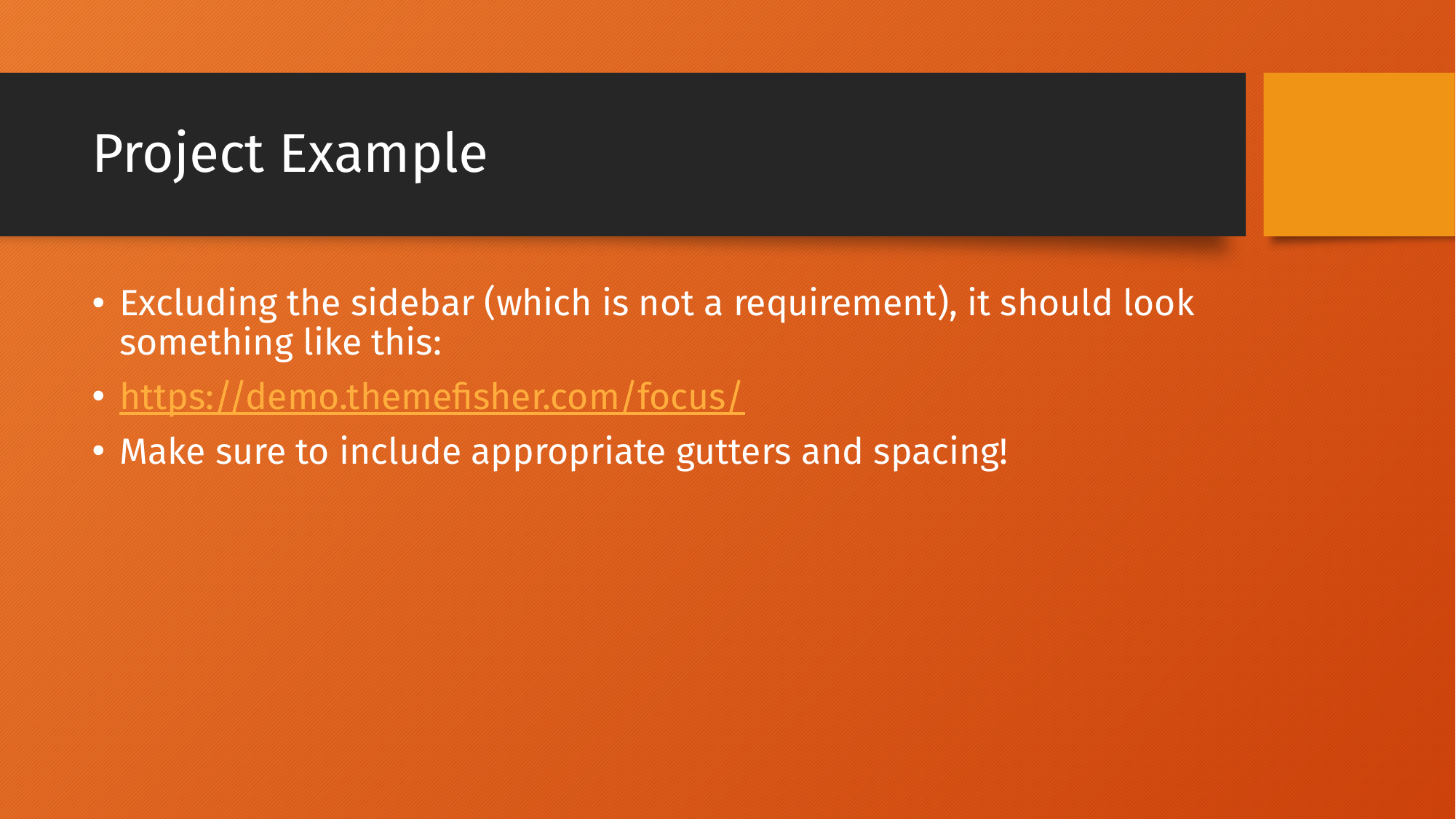

# Project Example
Excluding the sidebar (which is not a requirement), it should look something like this:
https://demo.themefisher.com/focus/
Make sure to include appropriate gutters and spacing!